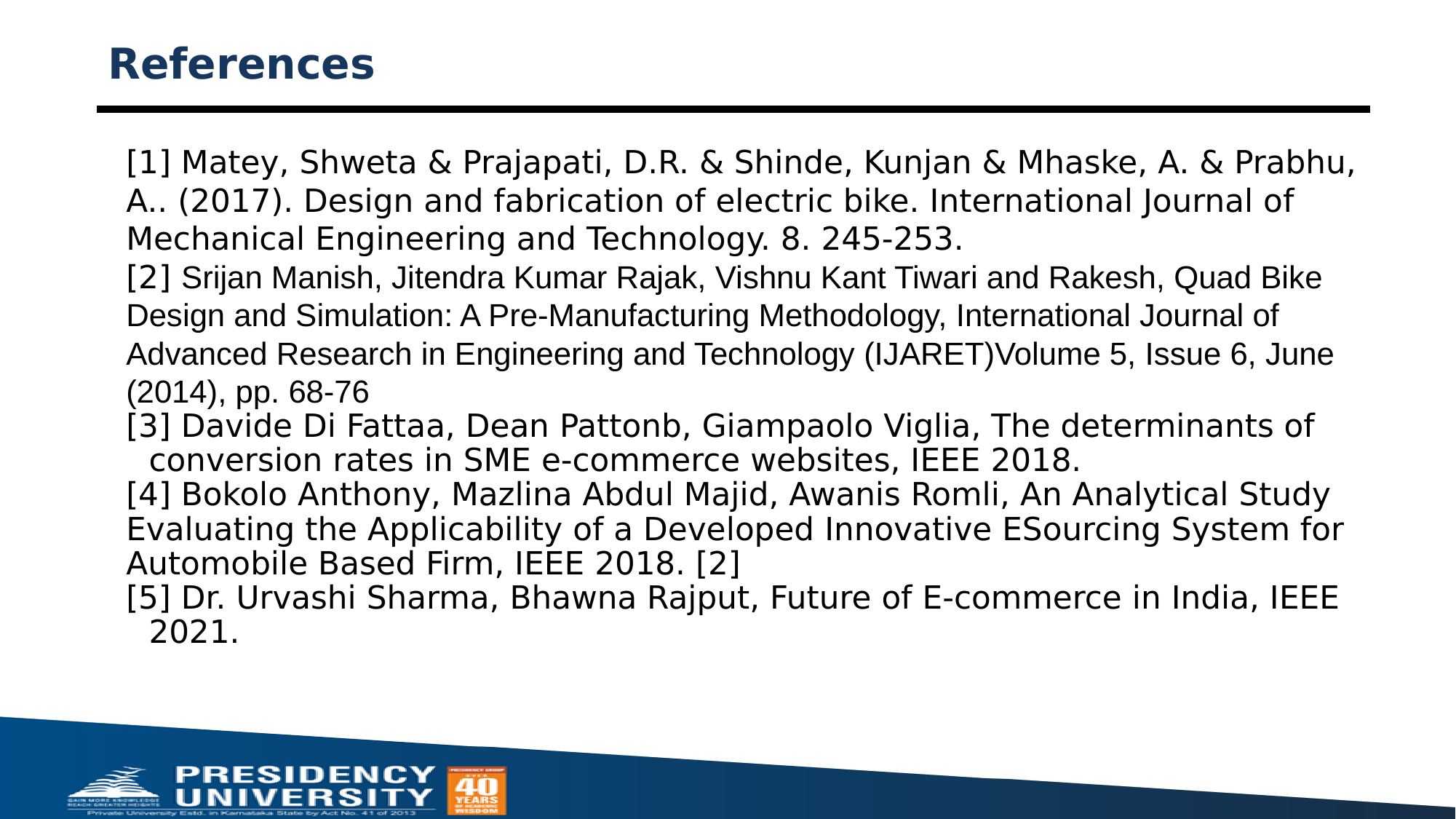

# References
[1] Matey, Shweta & Prajapati, D.R. & Shinde, Kunjan & Mhaske, A. & Prabhu, A.. (2017). Design and fabrication of electric bike. International Journal of Mechanical Engineering and Technology. 8. 245-253.
[2] Srijan Manish, Jitendra Kumar Rajak, Vishnu Kant Tiwari and Rakesh, Quad Bike Design and Simulation: A Pre-Manufacturing Methodology, International Journal of Advanced Research in Engineering and Technology (IJARET)Volume 5, Issue 6, June (2014), pp. 68-76
[3] Davide Di Fattaa, Dean Pattonb, Giampaolo Viglia, The determinants of conversion rates in SME e-commerce websites, IEEE 2018.
[4] Bokolo Anthony, Mazlina Abdul Majid, Awanis Romli, An Analytical Study Evaluating the Applicability of a Developed Innovative ESourcing System for Automobile Based Firm, IEEE 2018. [2]
[5] Dr. Urvashi Sharma, Bhawna Rajput, Future of E-commerce in India, IEEE 2021.